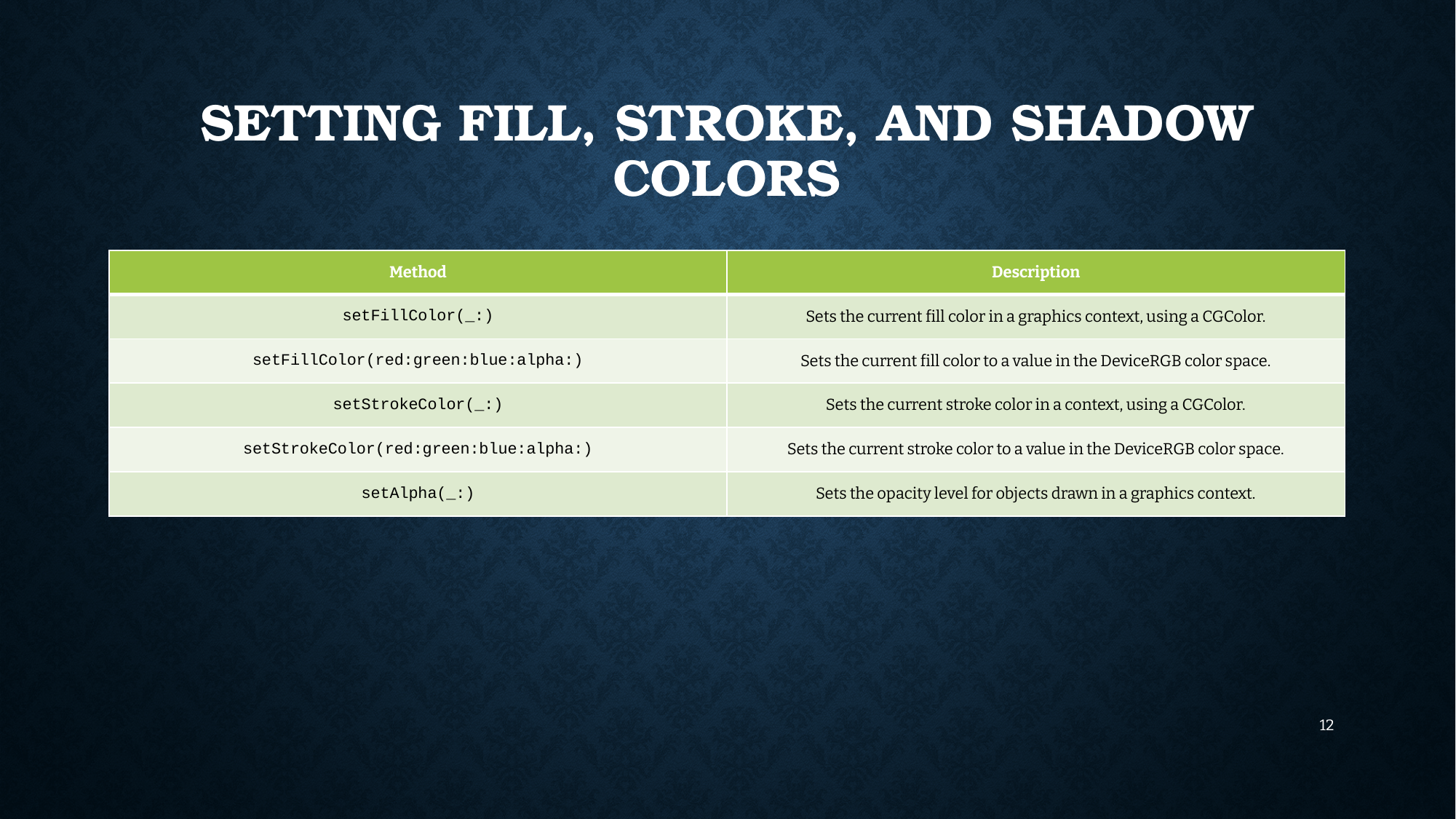

# Setting Fill, Stroke, and Shadow Colors
| Method | Description |
| --- | --- |
| setFillColor(\_:) | Sets the current fill color in a graphics context, using a CGColor. |
| setFillColor(red:green:blue:alpha:) | Sets the current fill color to a value in the DeviceRGB color space. |
| setStrokeColor(\_:) | Sets the current stroke color in a context, using a CGColor. |
| setStrokeColor(red:green:blue:alpha:) | Sets the current stroke color to a value in the DeviceRGB color space. |
| setAlpha(\_:) | Sets the opacity level for objects drawn in a graphics context. |
12